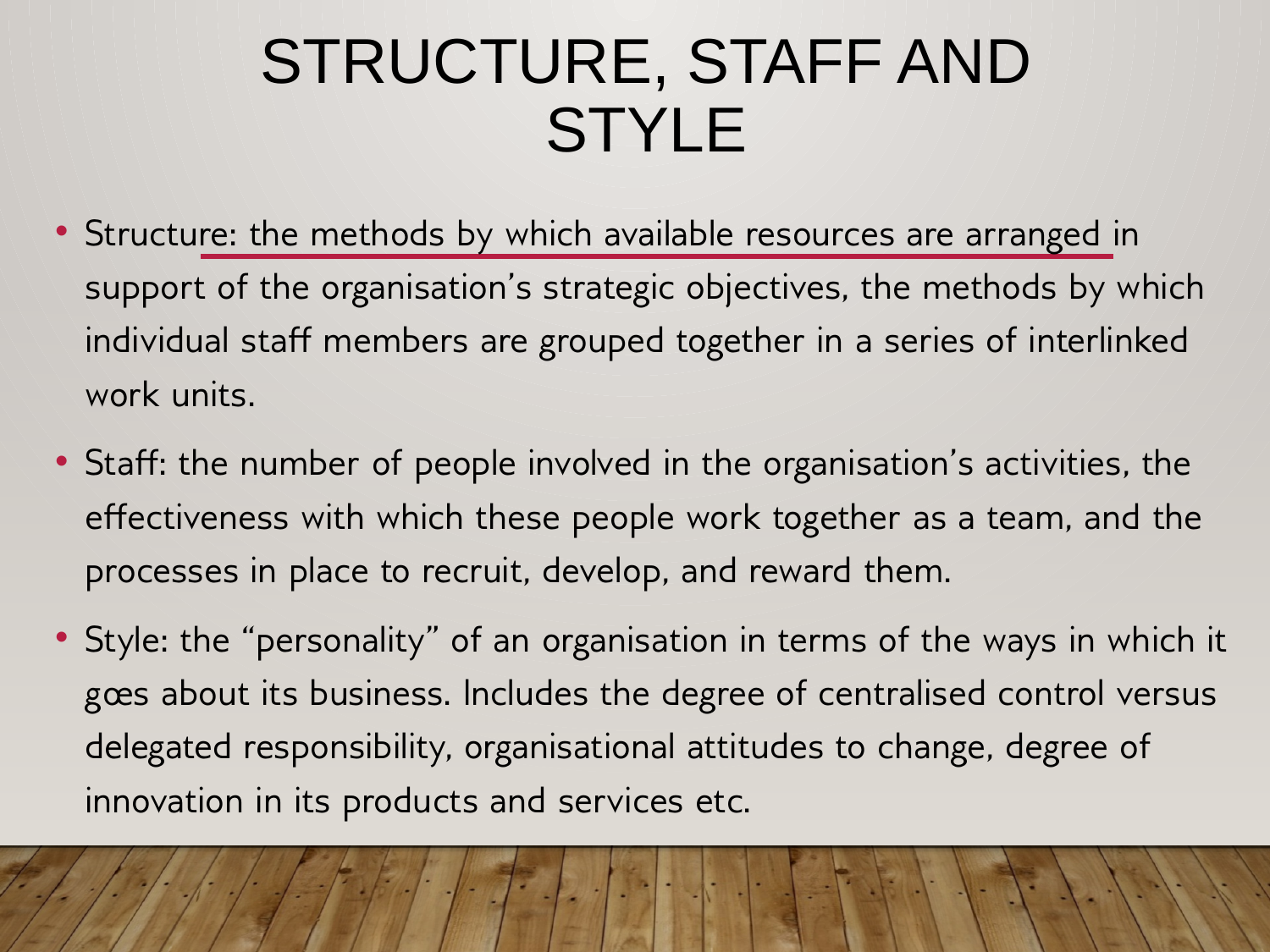

# Structure, staff and style
Structure: the methods by which available resources are arranged in support of the organisation’s strategic objectives, the methods by which individual staff members are grouped together in a series of interlinked work units.
Staff: the number of people involved in the organisation’s activities, the effectiveness with which these people work together as a team, and the processes in place to recruit, develop, and reward them.
Style: the “personality” of an organisation in terms of the ways in which it goes about its business. Includes the degree of centralised control versus delegated responsibility, organisational attitudes to change, degree of innovation in its products and services etc.